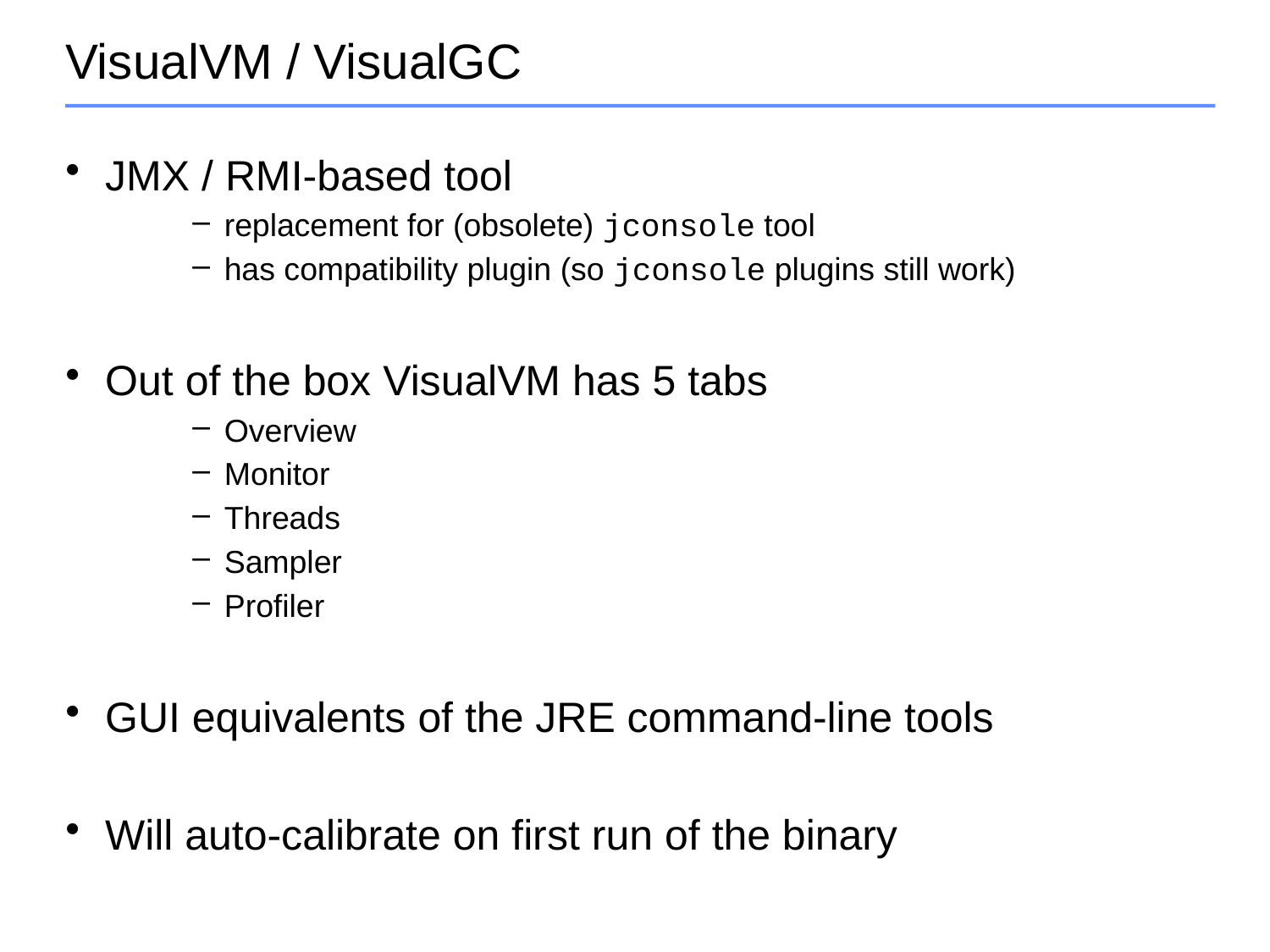

# VisualVM / VisualGC
JMX / RMI-based tool
replacement for (obsolete) jconsole tool
has compatibility plugin (so jconsole plugins still work)

Out of the box VisualVM has 5 tabs
Overview
Monitor
Threads
Sampler
Profiler

GUI equivalents of the JRE command-line tools

Will auto-calibrate on first run of the binary